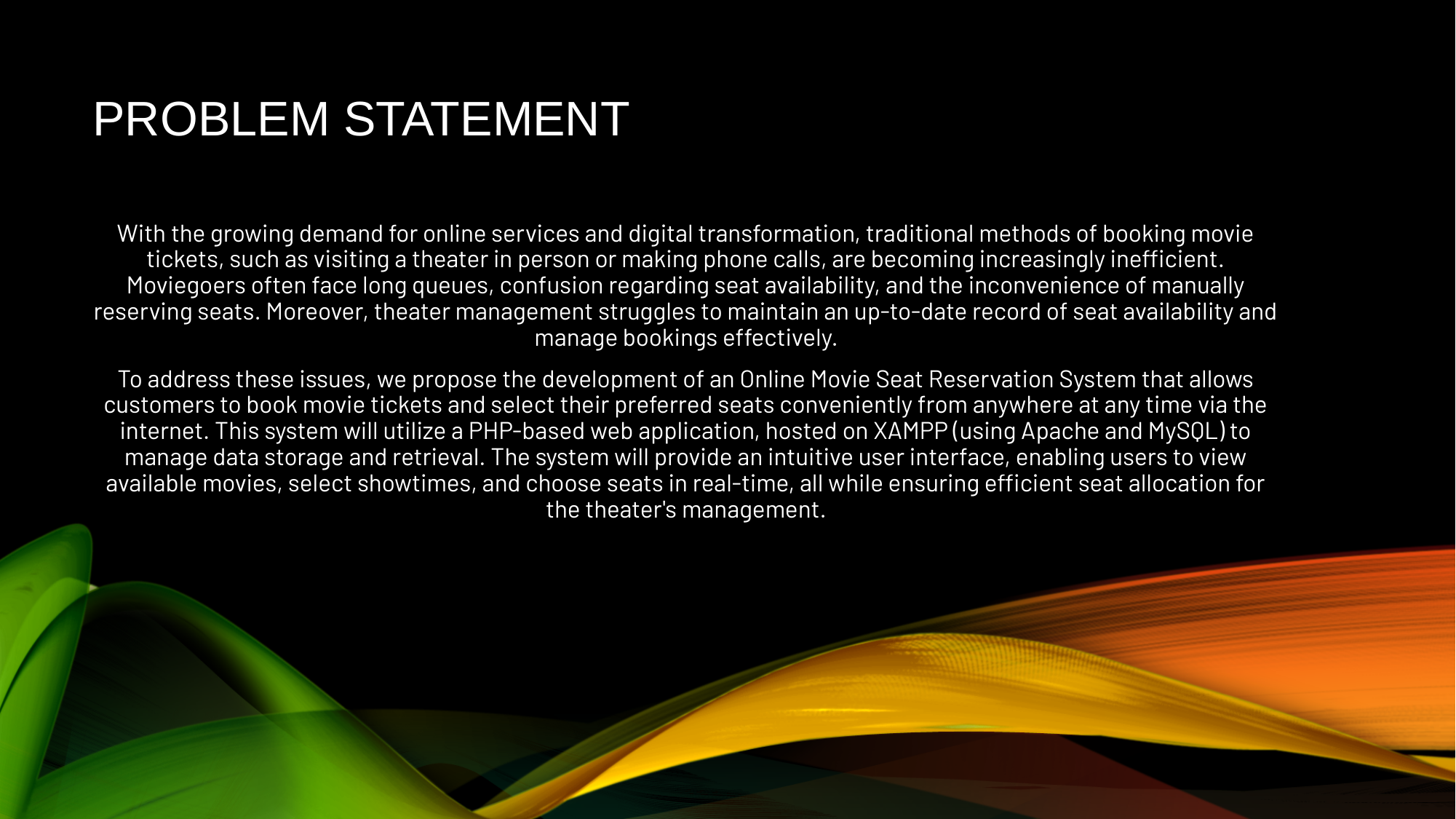

# PROBLEM STATEMENT
With the growing demand for online services and digital transformation, traditional methods of booking movie tickets, such as visiting a theater in person or making phone calls, are becoming increasingly inefficient. Moviegoers often face long queues, confusion regarding seat availability, and the inconvenience of manually reserving seats. Moreover, theater management struggles to maintain an up-to-date record of seat availability and manage bookings effectively.
To address these issues, we propose the development of an Online Movie Seat Reservation System that allows customers to book movie tickets and select their preferred seats conveniently from anywhere at any time via the internet. This system will utilize a PHP-based web application, hosted on XAMPP (using Apache and MySQL) to manage data storage and retrieval. The system will provide an intuitive user interface, enabling users to view available movies, select showtimes, and choose seats in real-time, all while ensuring efficient seat allocation for the theater's management.